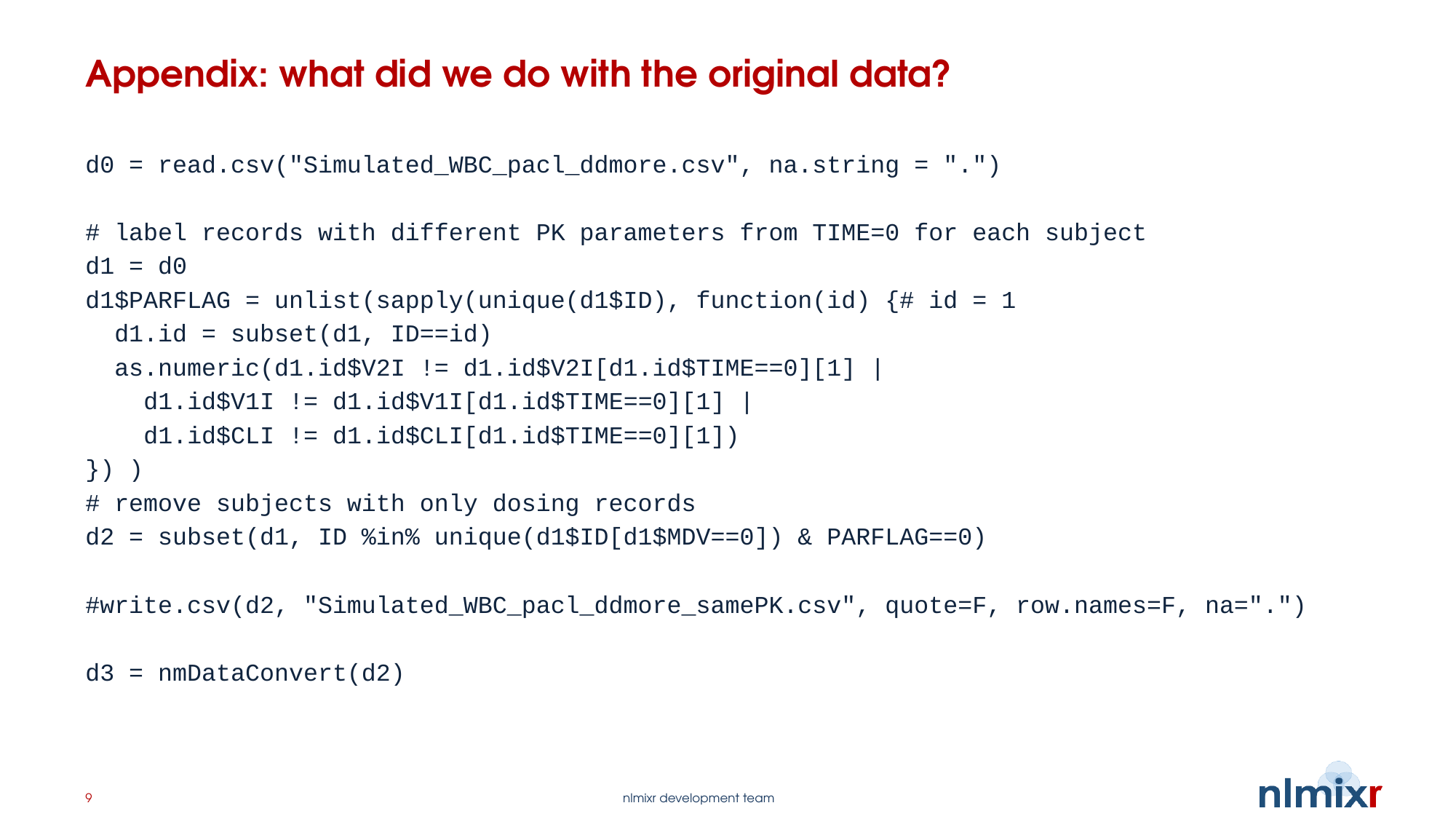

# Appendix: what did we do with the original data?
d0 = read.csv("Simulated_WBC_pacl_ddmore.csv", na.string = ".")

# label records with different PK parameters from TIME=0 for each subject
d1 = d0
d1$PARFLAG = unlist(sapply(unique(d1$ID), function(id) {# id = 1
  d1.id = subset(d1, ID==id)
  as.numeric(d1.id$V2I != d1.id$V2I[d1.id$TIME==0][1] |
    d1.id$V1I != d1.id$V1I[d1.id$TIME==0][1] |
    d1.id$CLI != d1.id$CLI[d1.id$TIME==0][1])
}) )
# remove subjects with only dosing records
d2 = subset(d1, ID %in% unique(d1$ID[d1$MDV==0]) & PARFLAG==0)

#write.csv(d2, "Simulated_WBC_pacl_ddmore_samePK.csv", quote=F, row.names=F, na=".")

d3 = nmDataConvert(d2)
9
nlmixr development team